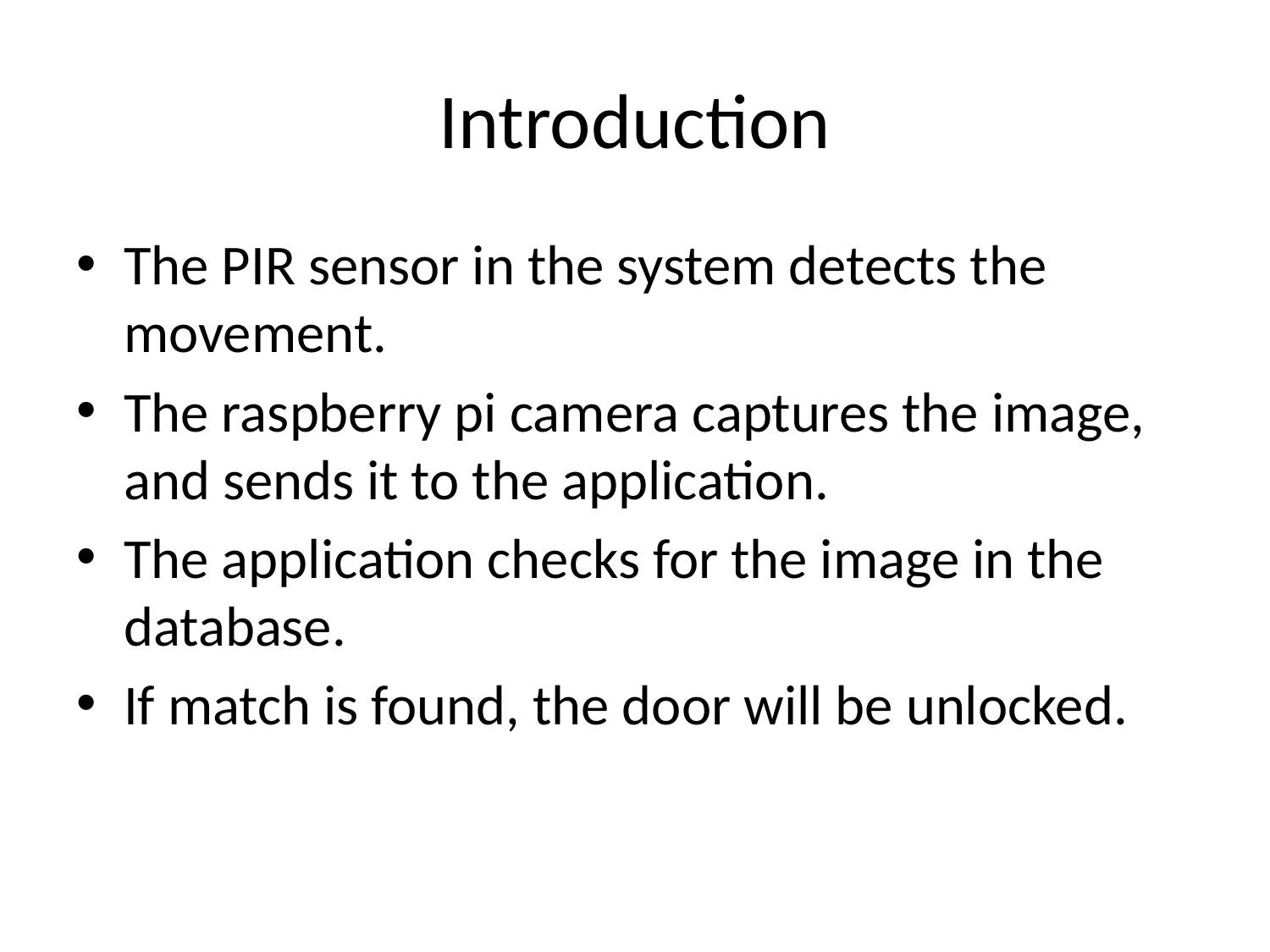

# Introduction
The PIR sensor in the system detects the movement.
The raspberry pi camera captures the image, and sends it to the application.
The application checks for the image in the database.
If match is found, the door will be unlocked.